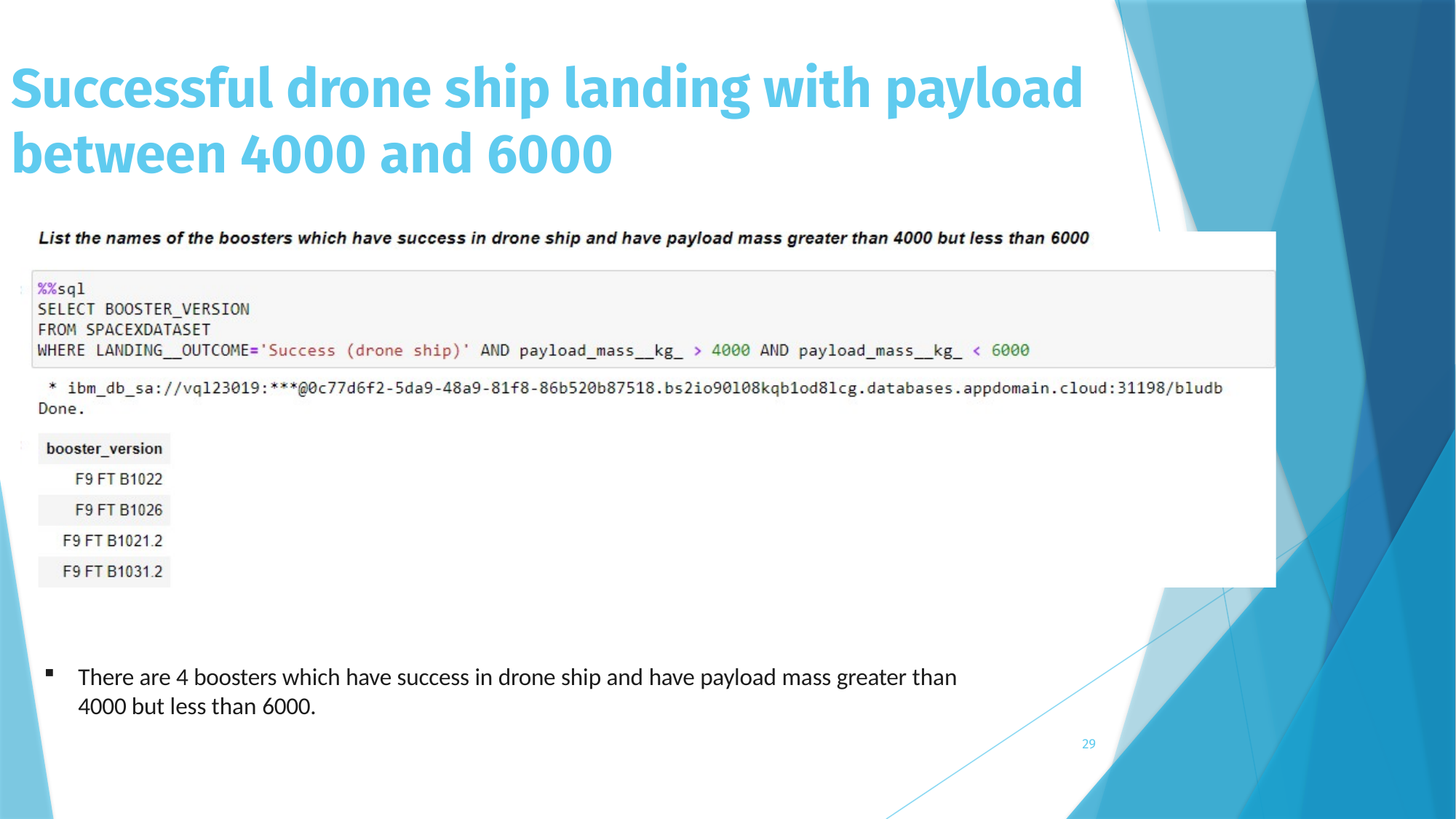

# Successful drone ship landing with payload between 4000 and 6000

There are 4 boosters which have success in drone ship and have payload mass greater than 4000 but less than 6000.
29